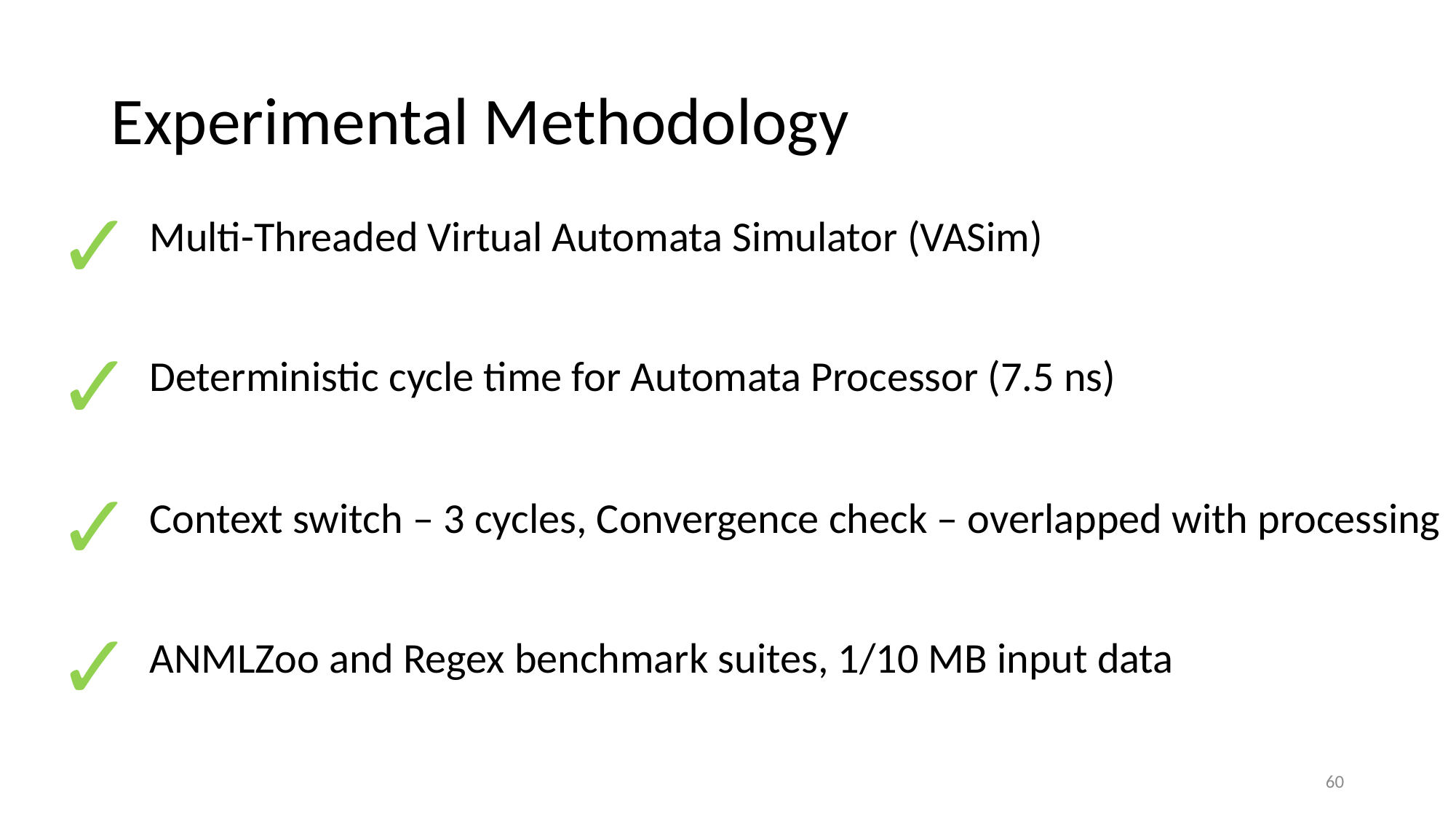

# Experimental Methodology
✓
Multi-Threaded Virtual Automata Simulator (VASim)

✓
Deterministic cycle time for Automata Processor (7.5 ns)

✓
Context switch – 3 cycles, Convergence check – overlapped with processing

✓
ANMLZoo and Regex benchmark suites, 1/10 MB input data

60